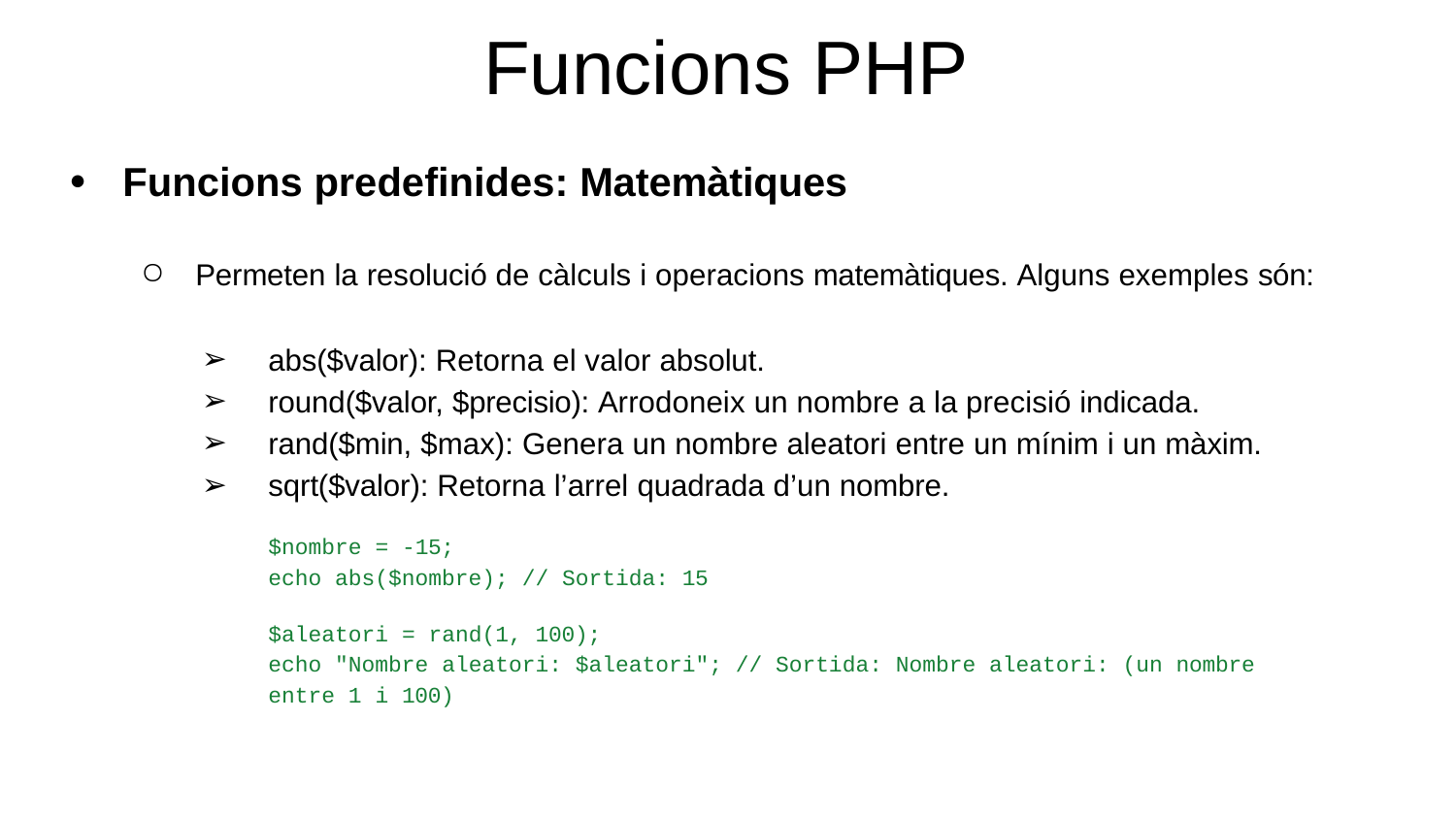

# Funcions PHP
Funcions predefinides: Matemàtiques

Permeten la resolució de càlculs i operacions matemàtiques. Alguns exemples són:

abs($valor): Retorna el valor absolut.
round($valor, $precisio): Arrodoneix un nombre a la precisió indicada.
rand($min, $max): Genera un nombre aleatori entre un mínim i un màxim.
sqrt($valor): Retorna l’arrel quadrada d’un nombre.
$nombre = -15;
echo abs($nombre); // Sortida: 15

$aleatori = rand(1, 100);
echo "Nombre aleatori: $aleatori"; // Sortida: Nombre aleatori: (un nombre entre 1 i 100)